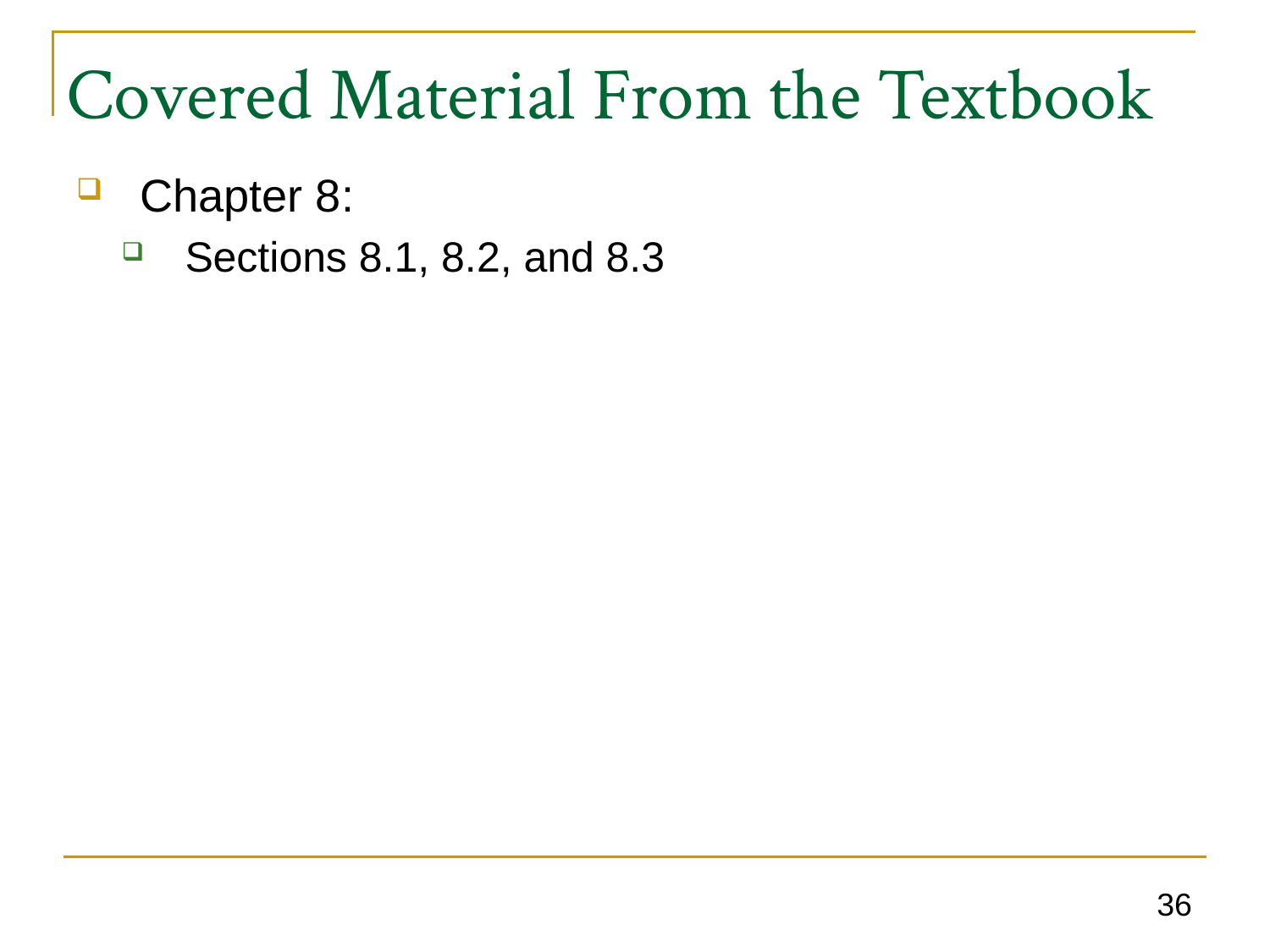

# Covered Material From the Textbook
Chapter 8:
Sections 8.1, 8.2, and 8.3
36